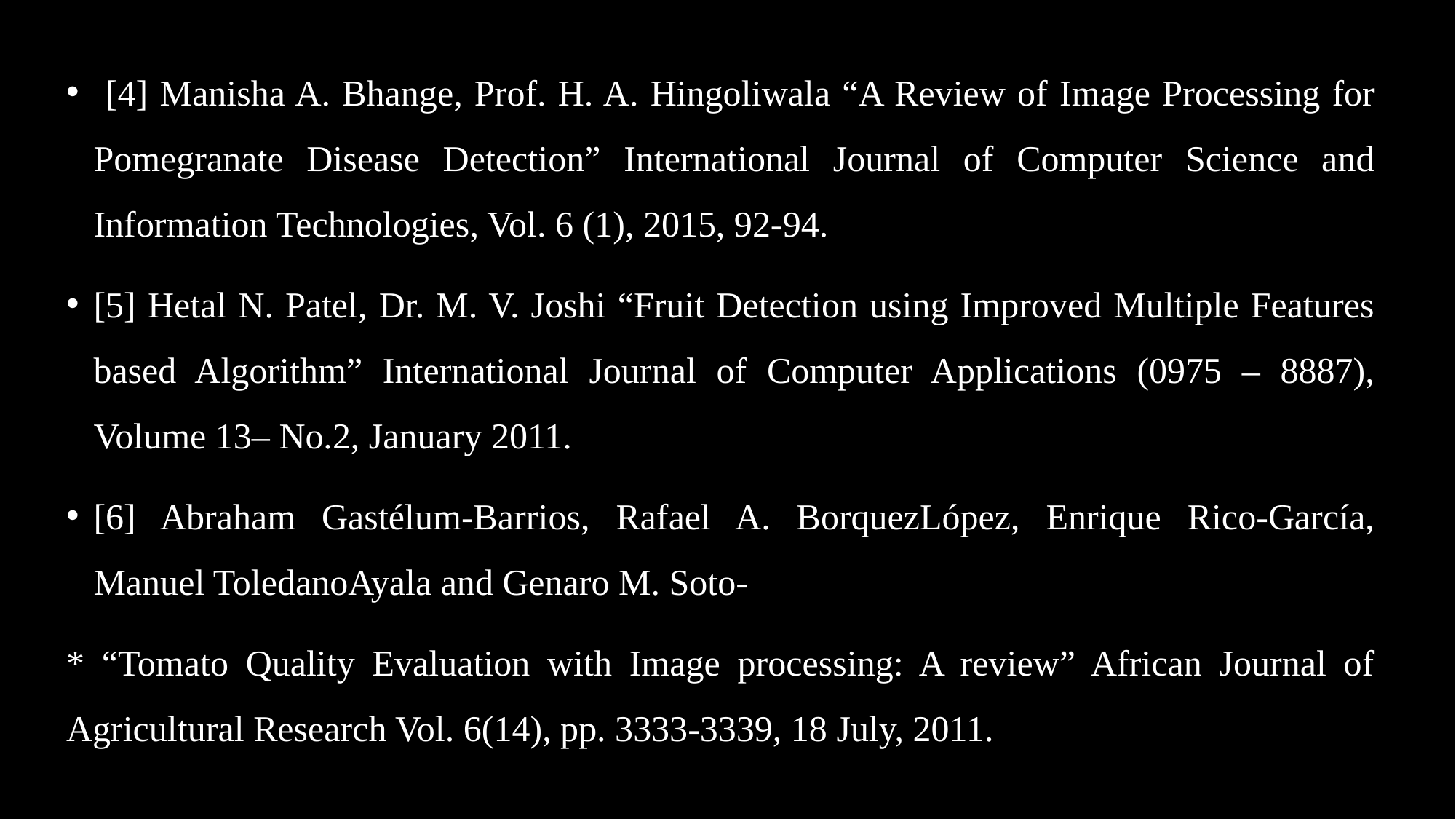

[4] Manisha A. Bhange, Prof. H. A. Hingoliwala “A Review of Image Processing for Pomegranate Disease Detection” International Journal of Computer Science and Information Technologies, Vol. 6 (1), 2015, 92-94.
[5] Hetal N. Patel, Dr. M. V. Joshi “Fruit Detection using Improved Multiple Features based Algorithm” International Journal of Computer Applications (0975 – 8887), Volume 13– No.2, January 2011.
[6] Abraham Gastélum-Barrios, Rafael A. BorquezLópez, Enrique Rico-García, Manuel ToledanoAyala and Genaro M. Soto-
* “Tomato Quality Evaluation with Image processing: A review” African Journal of Agricultural Research Vol. 6(14), pp. 3333-3339, 18 July, 2011.